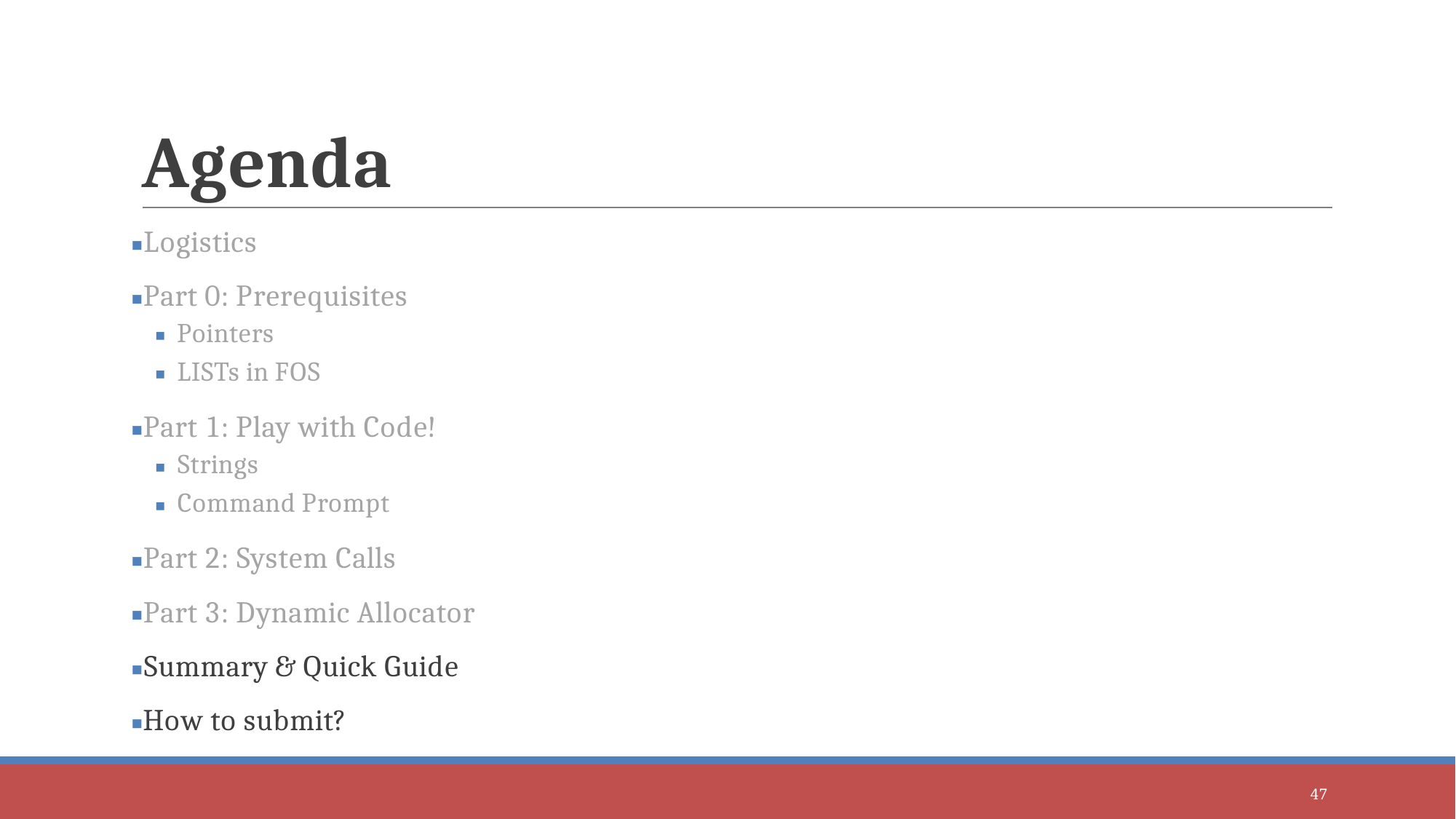

# Agenda
Logistics
Part 0: Prerequisites
Pointers
LISTs in FOS
Part 1: Play with Code!
Strings
Command Prompt
Part 2: System Calls
Part 3: Dynamic Allocator
Summary & Quick Guide
How to submit?
47